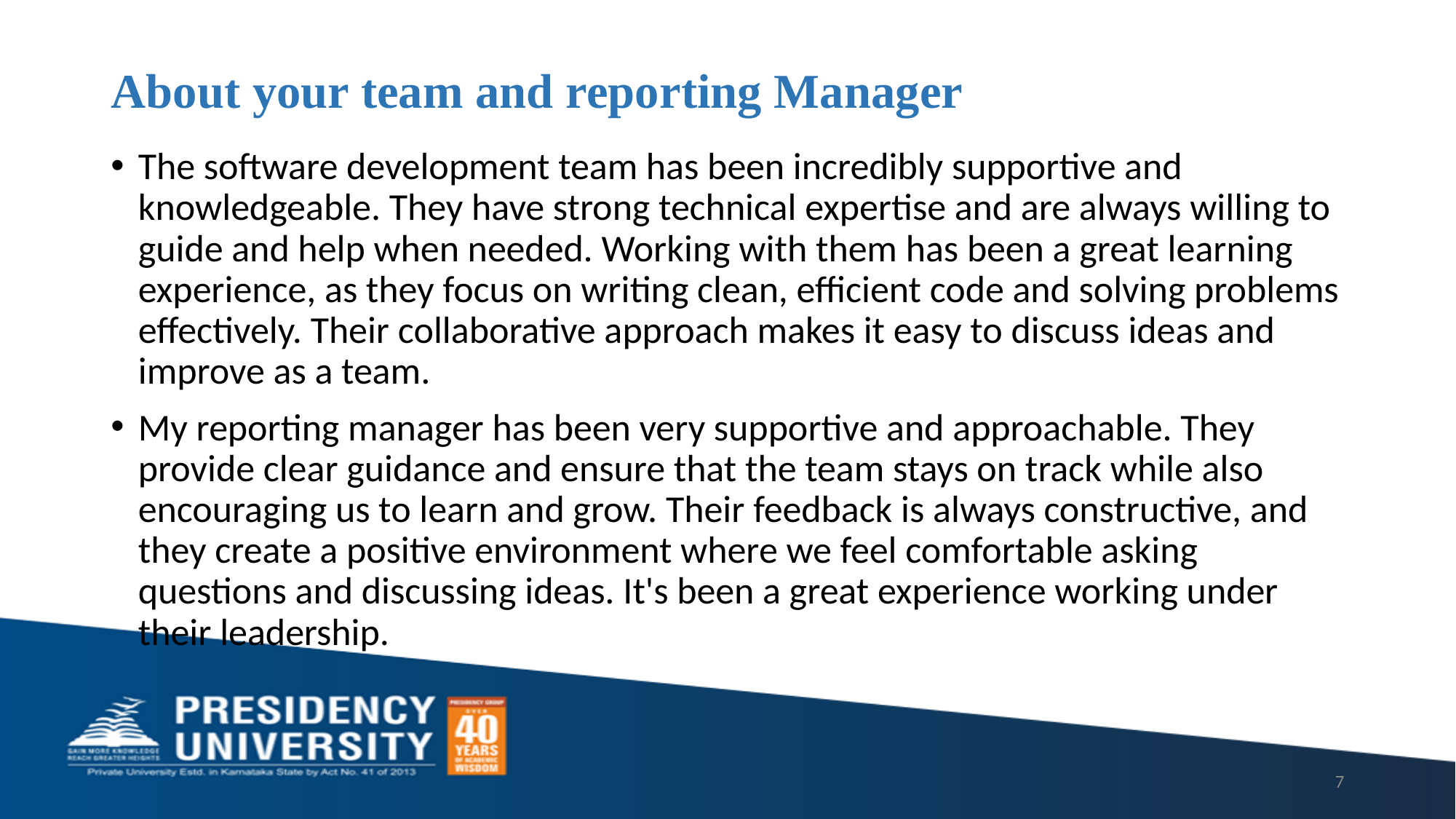

# About your team and reporting Manager
The software development team has been incredibly supportive and knowledgeable. They have strong technical expertise and are always willing to guide and help when needed. Working with them has been a great learning experience, as they focus on writing clean, efficient code and solving problems effectively. Their collaborative approach makes it easy to discuss ideas and improve as a team.
My reporting manager has been very supportive and approachable. They provide clear guidance and ensure that the team stays on track while also encouraging us to learn and grow. Their feedback is always constructive, and they create a positive environment where we feel comfortable asking questions and discussing ideas. It's been a great experience working under their leadership.
7